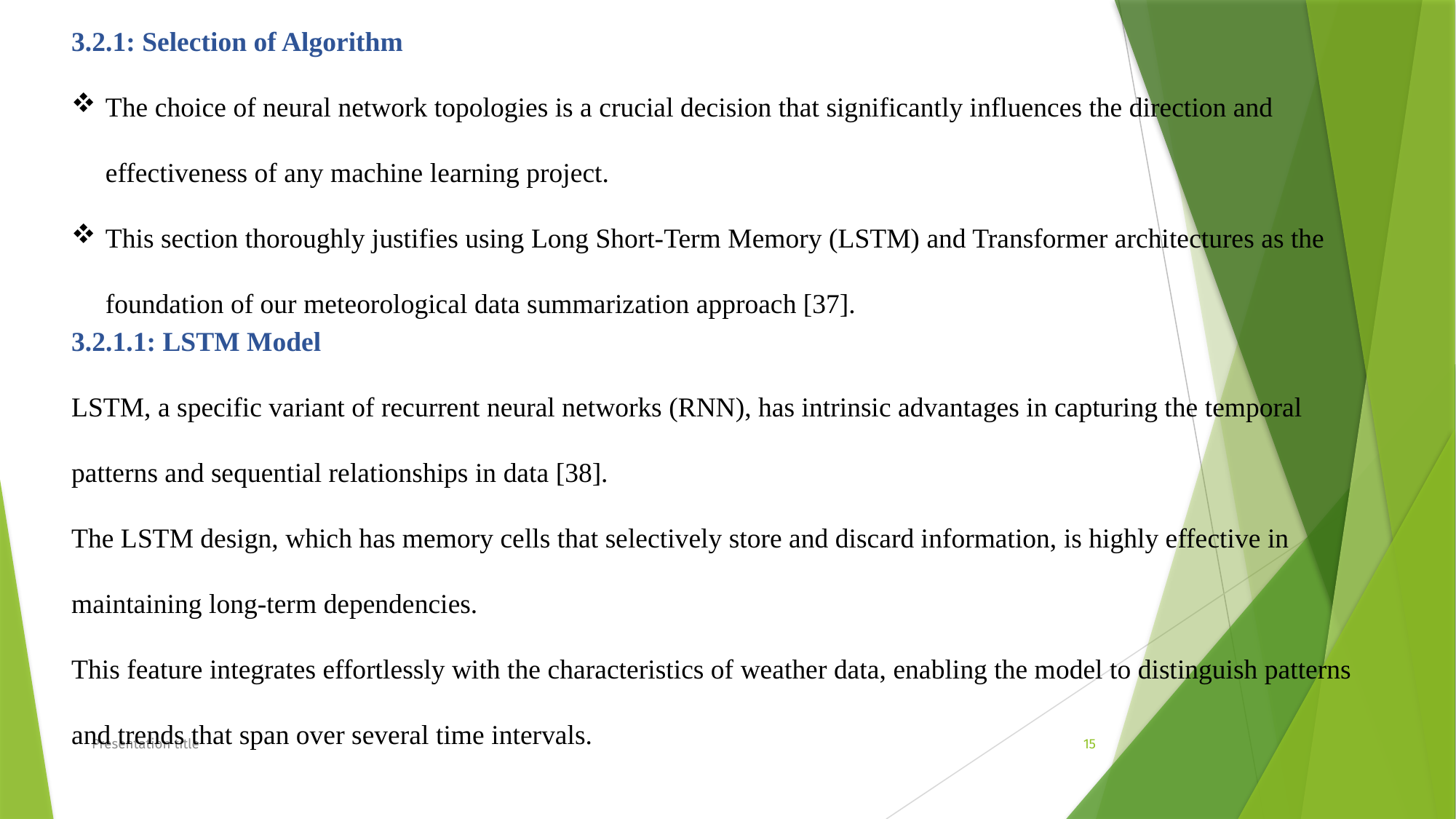

3.2.1: Selection of Algorithm
The choice of neural network topologies is a crucial decision that significantly influences the direction and effectiveness of any machine learning project.
This section thoroughly justifies using Long Short-Term Memory (LSTM) and Transformer architectures as the foundation of our meteorological data summarization approach [37].
3.2.1.1: LSTM Model
LSTM, a specific variant of recurrent neural networks (RNN), has intrinsic advantages in capturing the temporal patterns and sequential relationships in data [38].
The LSTM design, which has memory cells that selectively store and discard information, is highly effective in maintaining long-term dependencies.
This feature integrates effortlessly with the characteristics of weather data, enabling the model to distinguish patterns and trends that span over several time intervals.
Presentation title
15